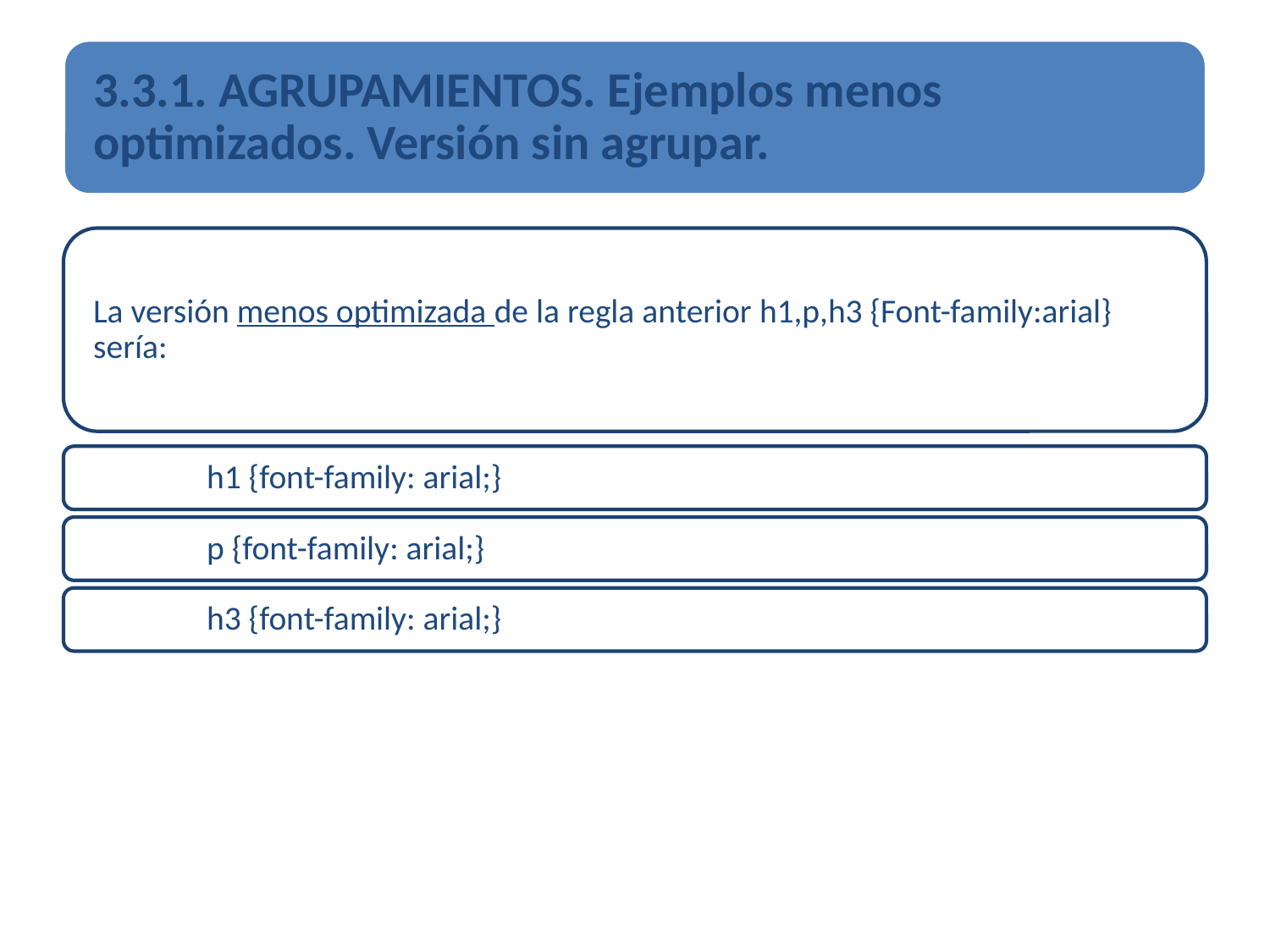

3.3.1. AGRUPAMIENTOS. Ejemplos menos optimizados. Versión sin agrupar.
La versión menos optimizada de la regla anterior h1,p,h3 {Font-family:arial} sería:
	h1 {font-family: arial;}
	p {font-family: arial;}
	h3 {font-family: arial;}